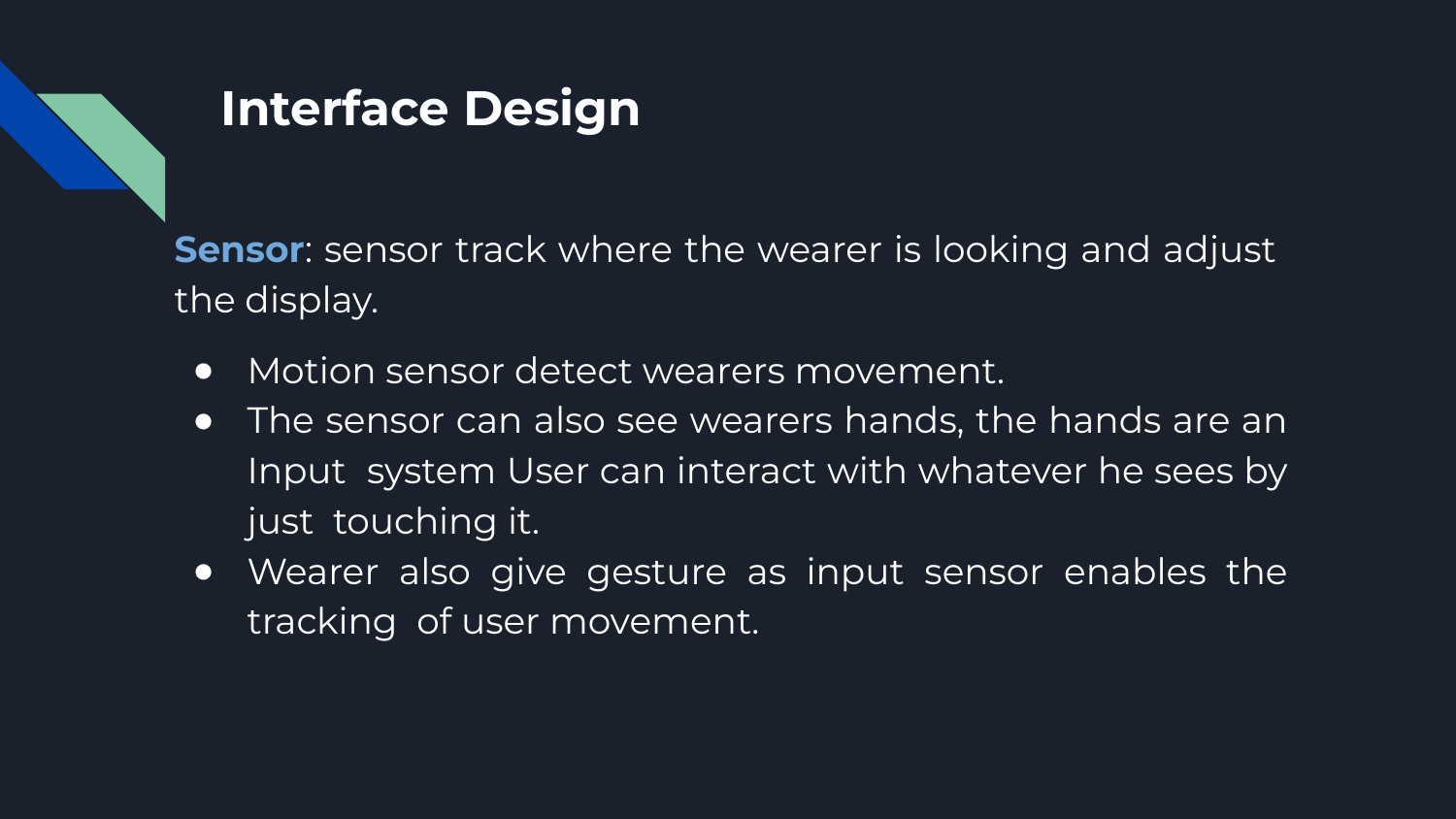

# Interface Design
Sensor: sensor track where the wearer is looking and adjust  the display.
Motion sensor detect wearers movement.
The sensor can also see wearers hands, the hands are an Input  system User can interact with whatever he sees by just  touching it.
Wearer also give gesture as input sensor enables the tracking  of user movement.